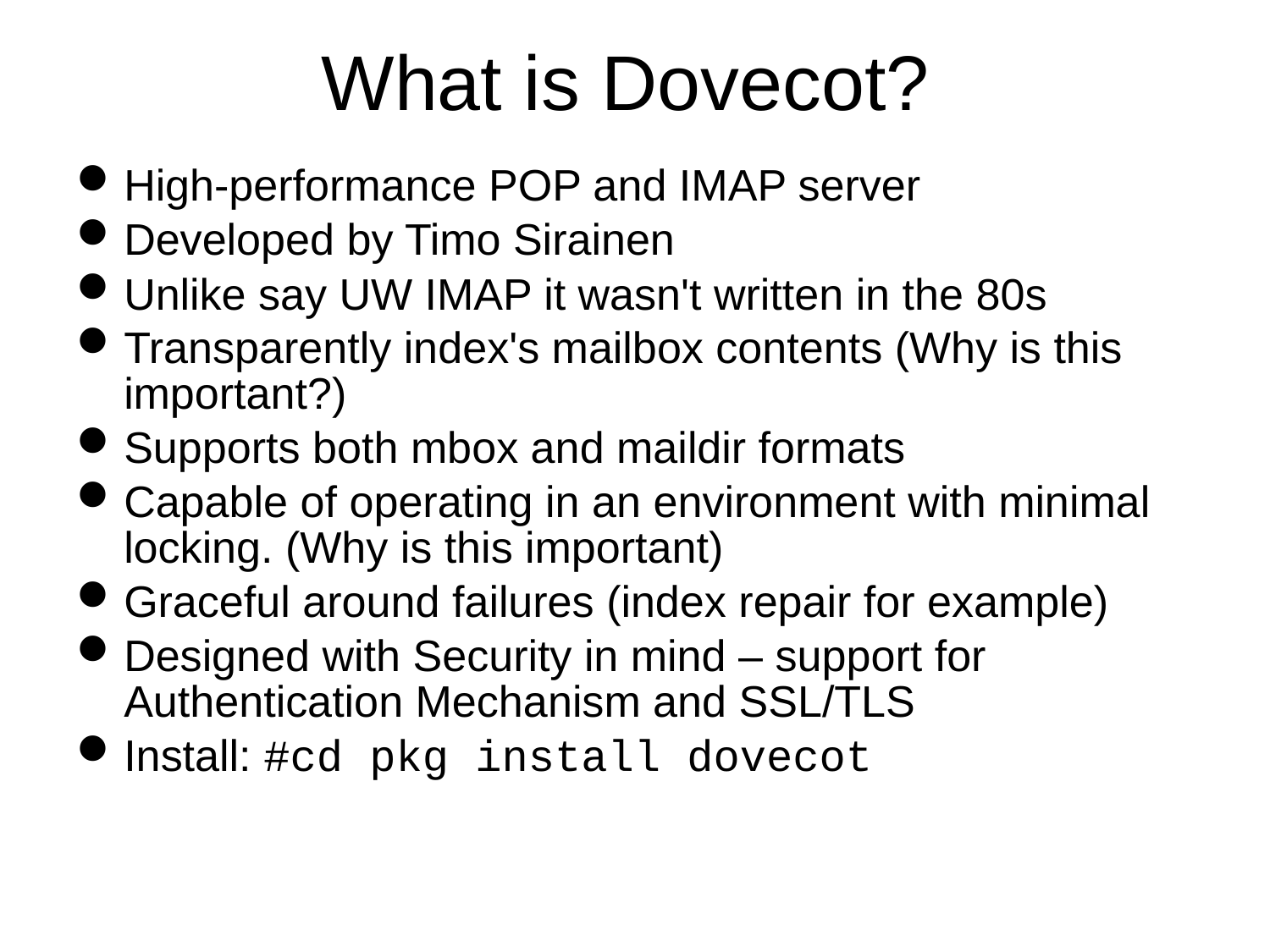

# What is Dovecot?
High-performance POP and IMAP server
Developed by Timo Sirainen
Unlike say UW IMAP it wasn't written in the 80s
Transparently index's mailbox contents (Why is this important?)
Supports both mbox and maildir formats
Capable of operating in an environment with minimal locking. (Why is this important)
Graceful around failures (index repair for example)
Designed with Security in mind – support for Authentication Mechanism and SSL/TLS
Install: #cd pkg install dovecot